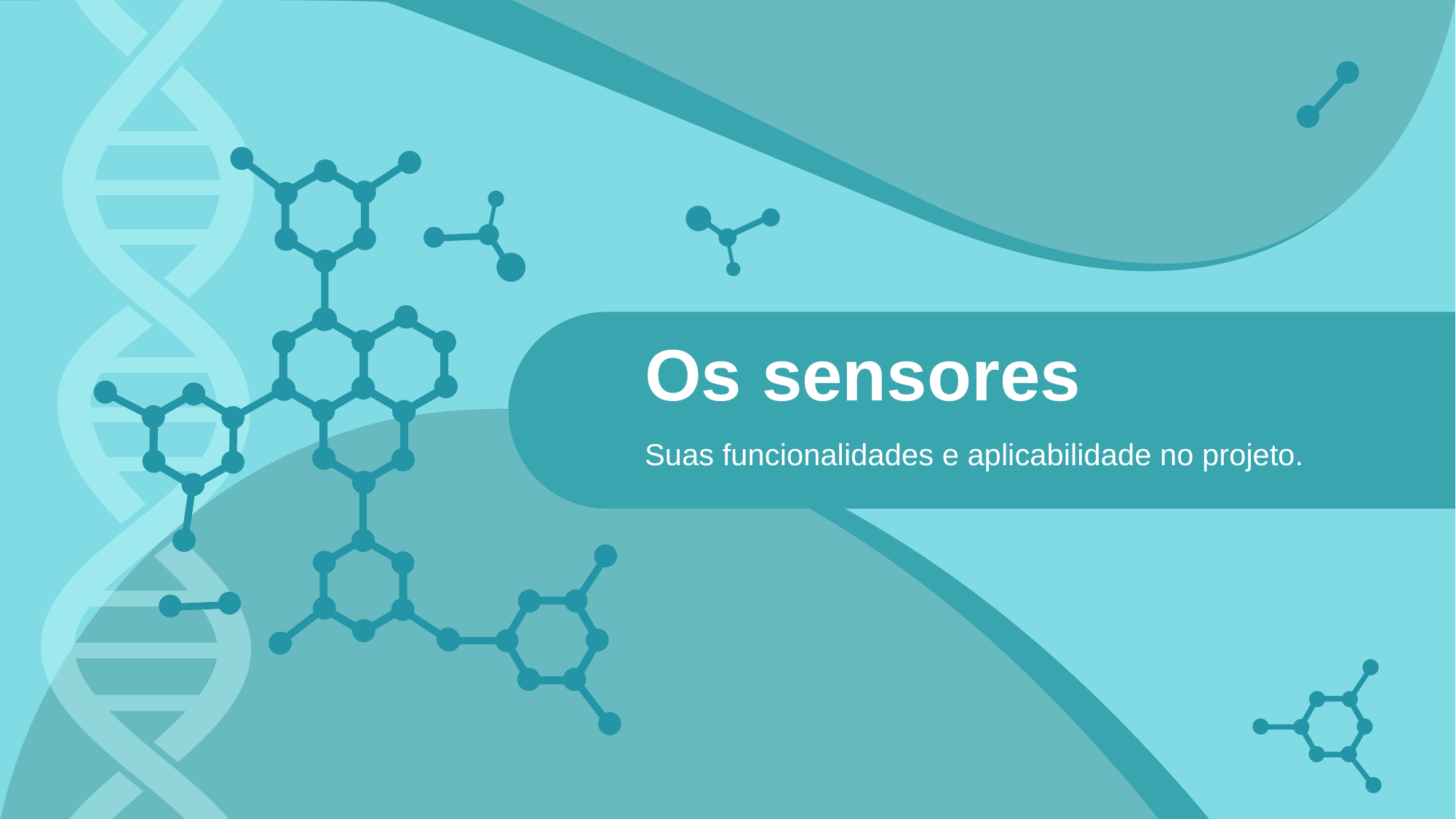

Os sensores
Suas funcionalidades e aplicabilidade no projeto.